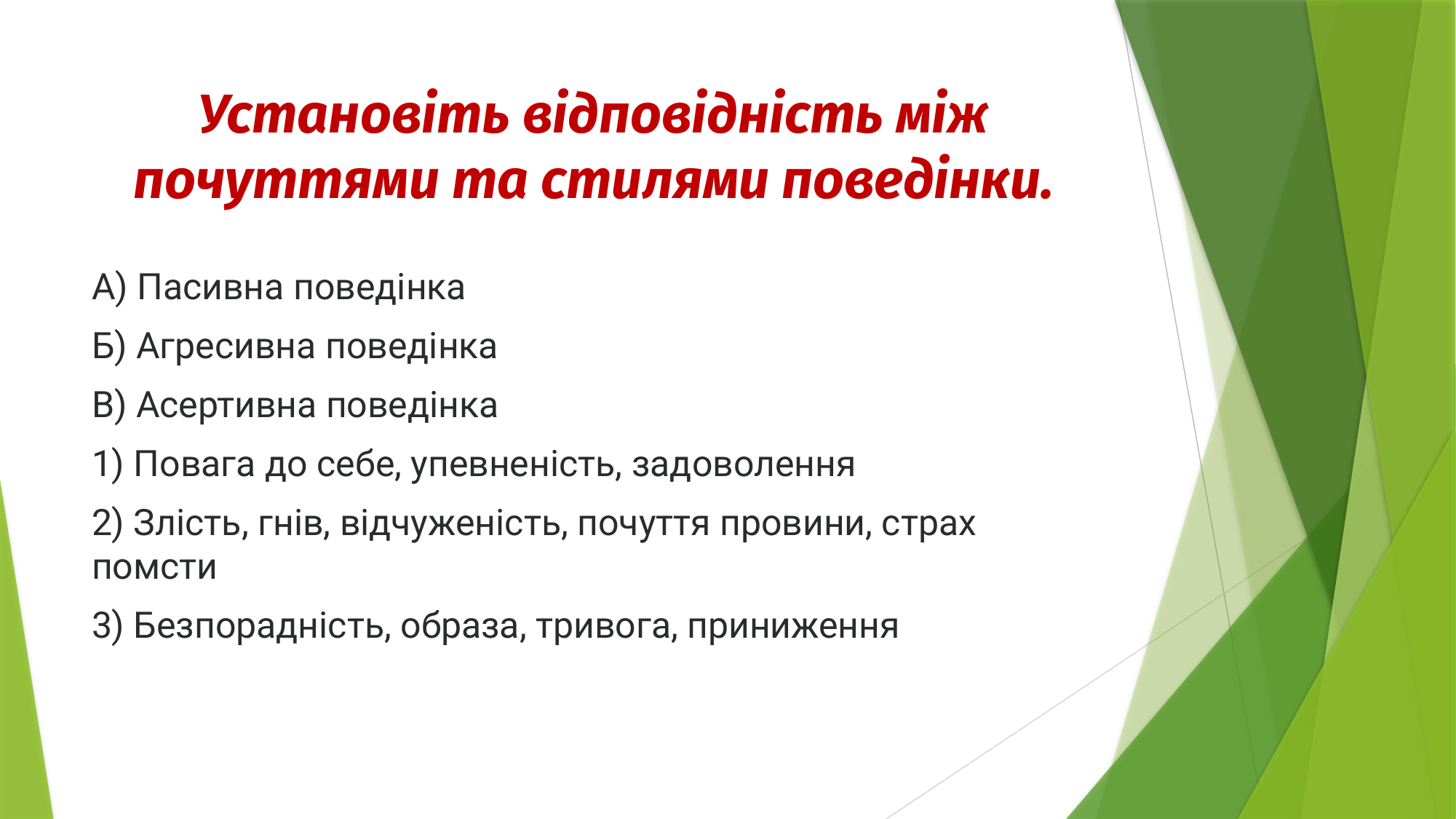

# Установіть відповідність між почуттями та стилями поведінки.
А) Пасивна поведінка
Б) Агресивна поведінка
В) Асертивна поведінка
1) Повага до себе, упевненість, задоволення
2) Злість, гнів, відчуженість, почуття провини, страх помсти
3) Безпорадність, образа, тривога, приниження